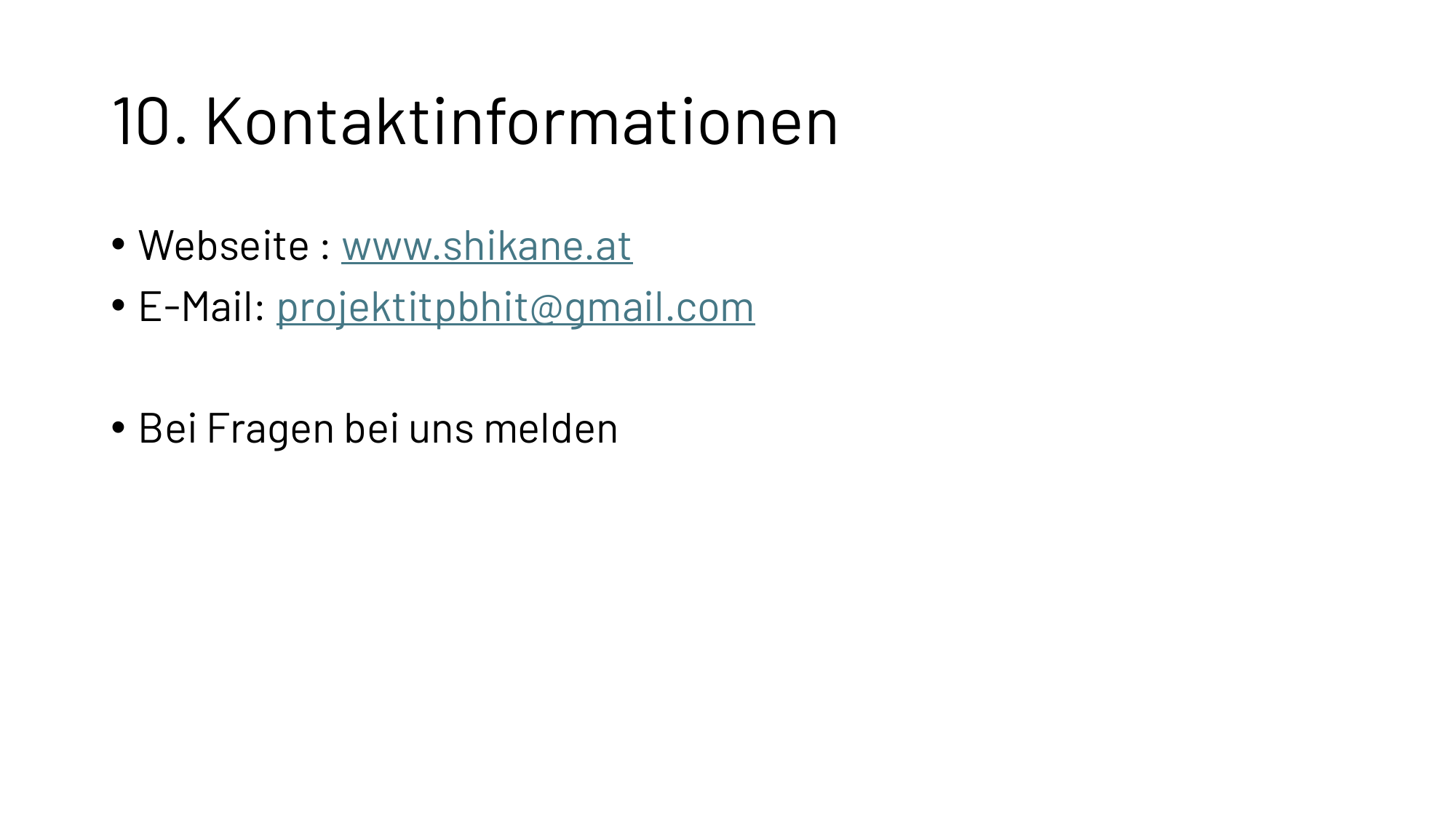

# 10. Kontaktinformationen
Webseite : www.shikane.at
E-Mail: projektitpbhit@gmail.com

Bei Fragen bei uns melden